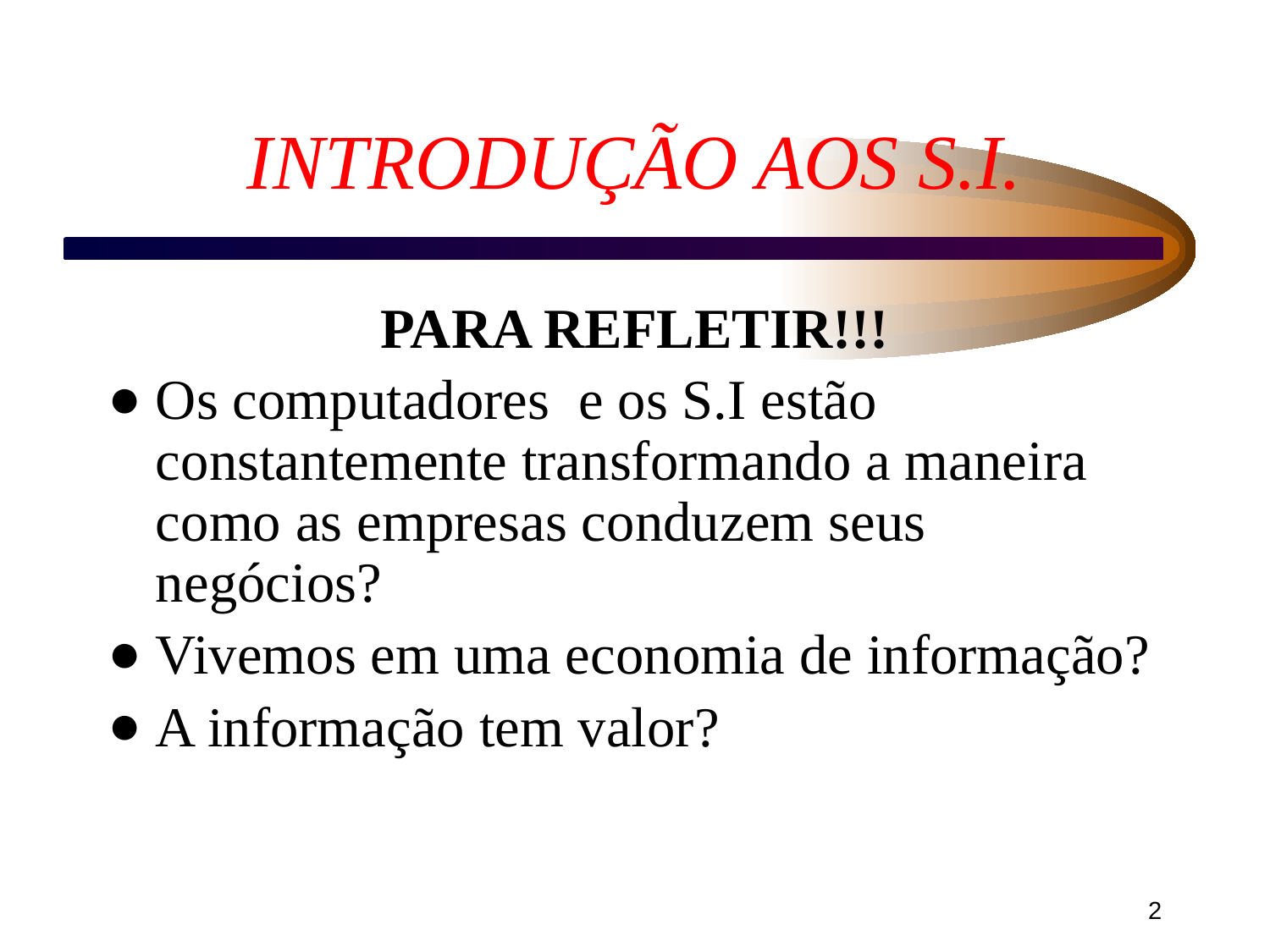

# INTRODUÇÃO AOS S.I.
PARA REFLETIR!!!
Os computadores  e os S.I estão constantemente transformando a maneira como as empresas conduzem seus negócios?
Vivemos em uma economia de informação?
A informação tem valor?

2